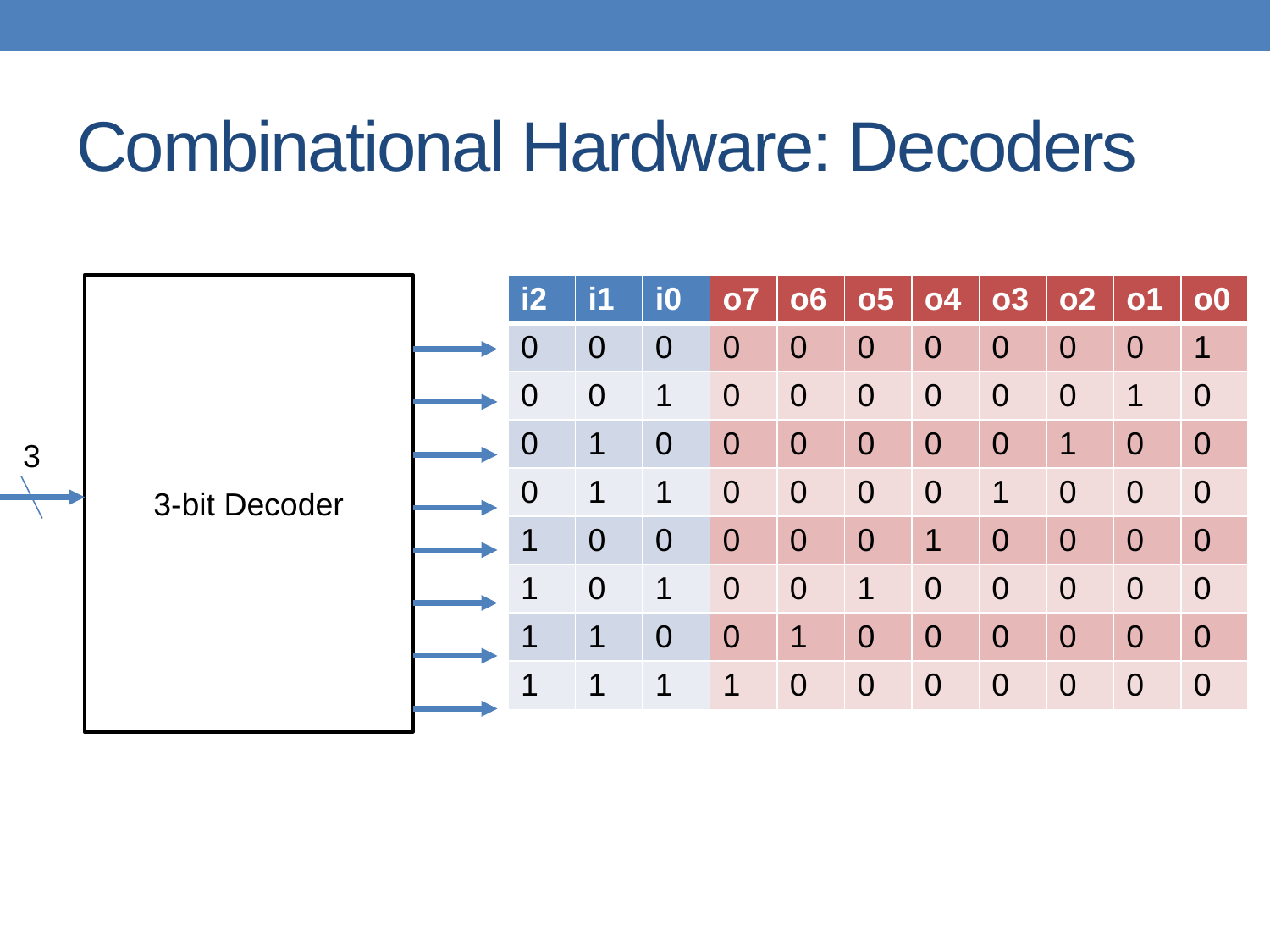

# Combinational Hardware: Decoders
3-bit Decoder
| i2 | i1 | i0 | o7 | o6 | o5 | o4 | o3 | o2 | o1 | o0 |
| --- | --- | --- | --- | --- | --- | --- | --- | --- | --- | --- |
| 0 | 0 | 0 | 0 | 0 | 0 | 0 | 0 | 0 | 0 | 1 |
| 0 | 0 | 1 | 0 | 0 | 0 | 0 | 0 | 0 | 1 | 0 |
| 0 | 1 | 0 | 0 | 0 | 0 | 0 | 0 | 1 | 0 | 0 |
| 0 | 1 | 1 | 0 | 0 | 0 | 0 | 1 | 0 | 0 | 0 |
| 1 | 0 | 0 | 0 | 0 | 0 | 1 | 0 | 0 | 0 | 0 |
| 1 | 0 | 1 | 0 | 0 | 1 | 0 | 0 | 0 | 0 | 0 |
| 1 | 1 | 0 | 0 | 1 | 0 | 0 | 0 | 0 | 0 | 0 |
| 1 | 1 | 1 | 1 | 0 | 0 | 0 | 0 | 0 | 0 | 0 |
3